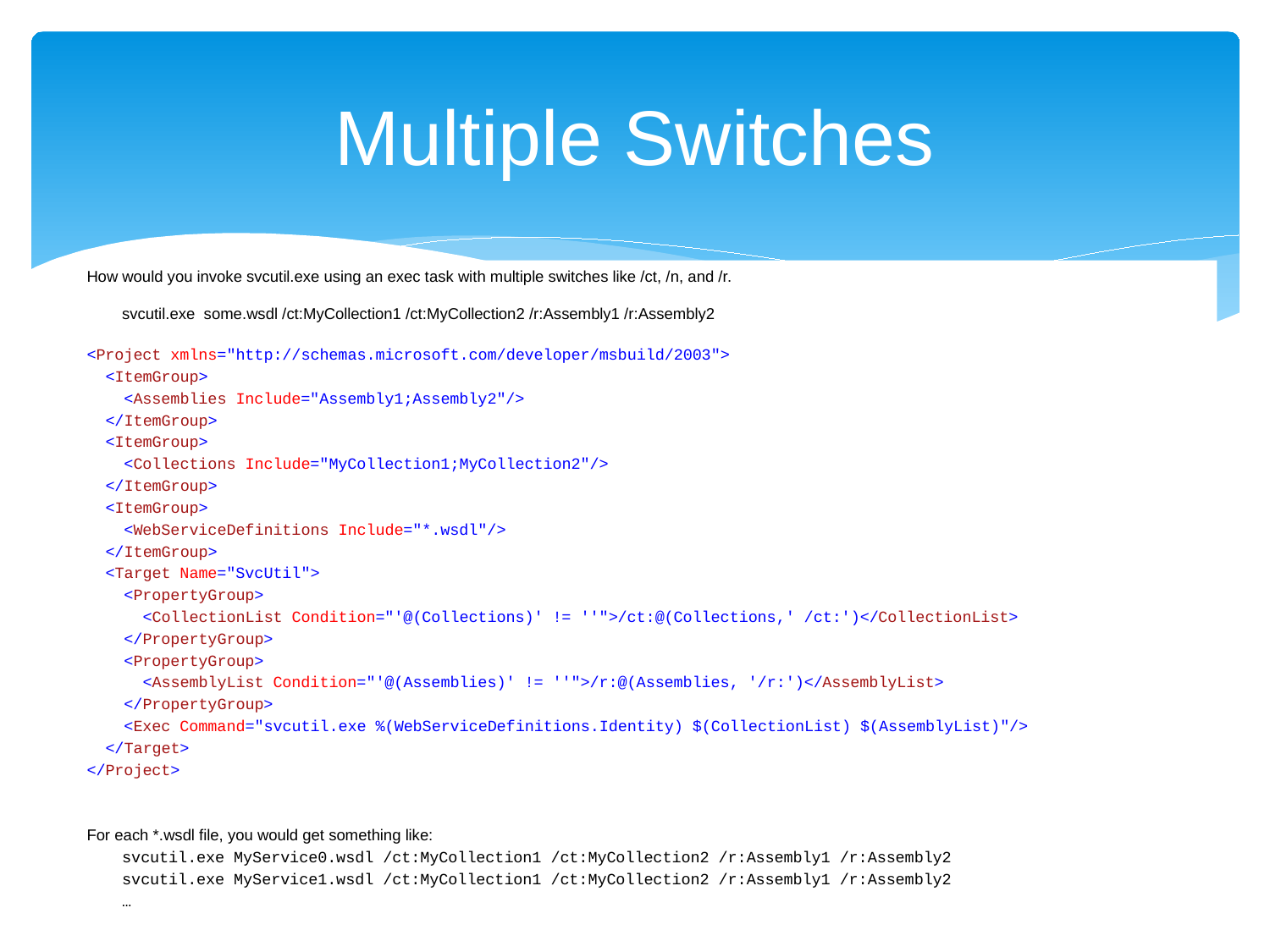

# Multiple Switches
How would you invoke svcutil.exe using an exec task with multiple switches like /ct, /n, and /r.
svcutil.exe  some.wsdl /ct:MyCollection1 /ct:MyCollection2 /r:Assembly1 /r:Assembly2
<Project xmlns="http://schemas.microsoft.com/developer/msbuild/2003">
  <ItemGroup>
    <Assemblies Include="Assembly1;Assembly2"/>
  </ItemGroup>
  <ItemGroup>
    <Collections Include="MyCollection1;MyCollection2"/>
  </ItemGroup>
  <ItemGroup>
    <WebServiceDefinitions Include="*.wsdl"/>
  </ItemGroup>
  <Target Name="SvcUtil">
    <PropertyGroup>
      <CollectionList Condition="'@(Collections)' != ''">/ct:@(Collections,' /ct:')</CollectionList>
    </PropertyGroup>
    <PropertyGroup>
      <AssemblyList Condition="'@(Assemblies)' != ''">/r:@(Assemblies, '/r:')</AssemblyList>
    </PropertyGroup>
    <Exec Command="svcutil.exe %(WebServiceDefinitions.Identity) $(CollectionList) $(AssemblyList)"/>
  </Target>
</Project>

For each *.wsdl file, you would get something like:
	svcutil.exe MyService0.wsdl /ct:MyCollection1 /ct:MyCollection2 /r:Assembly1 /r:Assembly2
	svcutil.exe MyService1.wsdl /ct:MyCollection1 /ct:MyCollection2 /r:Assembly1 /r:Assembly2
	…